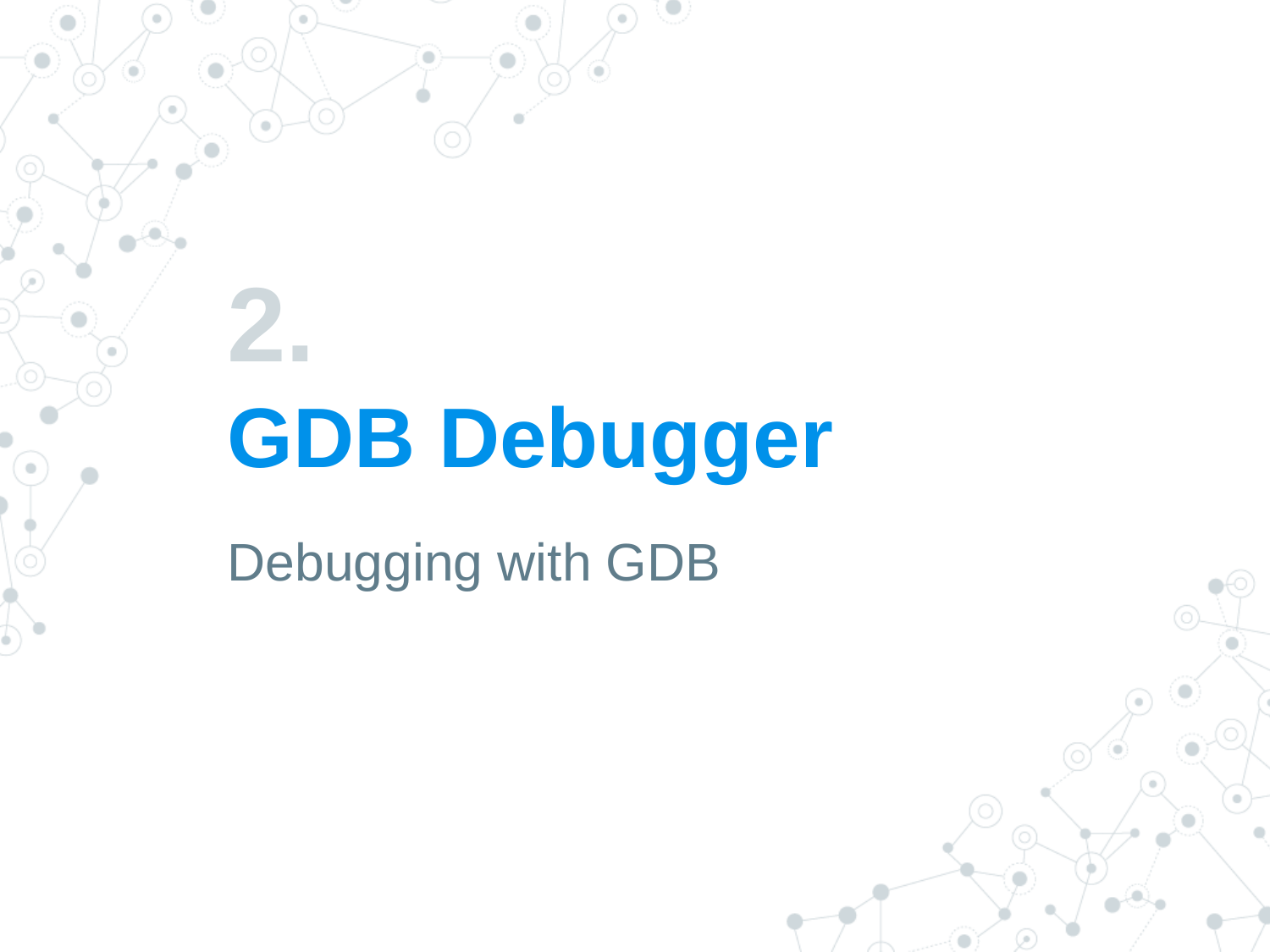

# 2.
GDB Debugger
Debugging with GDB